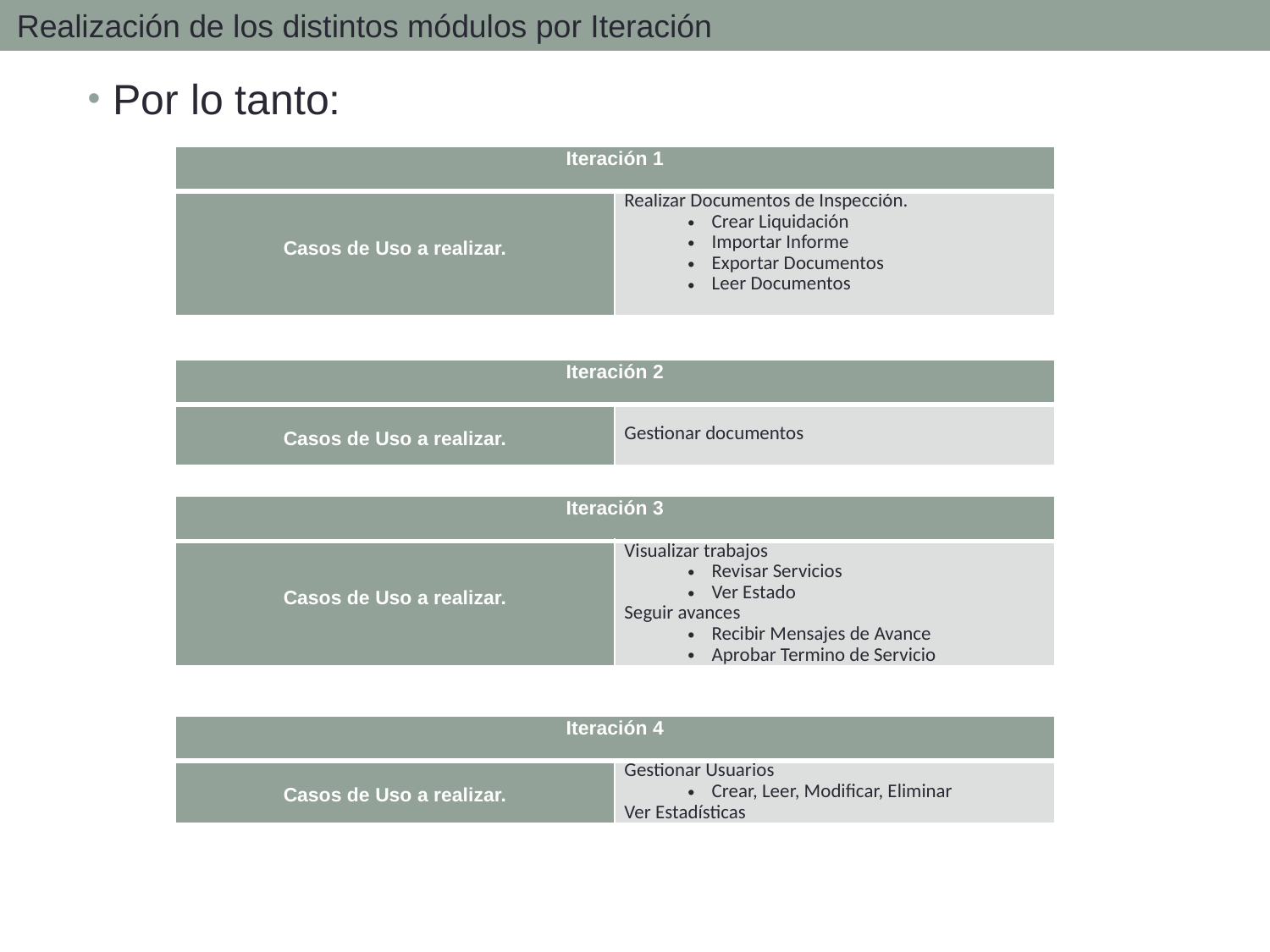

Realización de los distintos módulos por Iteración
Por lo tanto:

| Iteración 1 |  |
| --- | --- |
| Casos de Uso a realizar. | Realizar Documentos de Inspección. Crear Liquidación Importar Informe Exportar Documentos Leer Documentos |
| Iteración 2 |  |
| --- | --- |
| Casos de Uso a realizar. | Gestionar documentos |
| Iteración 3 |  |
| --- | --- |
| Casos de Uso a realizar. | Visualizar trabajos Revisar Servicios Ver Estado Seguir avances Recibir Mensajes de Avance Aprobar Termino de Servicio |
| Iteración 4 |  |
| --- | --- |
| Casos de Uso a realizar. | Gestionar Usuarios Crear, Leer, Modificar, Eliminar Ver Estadísticas |